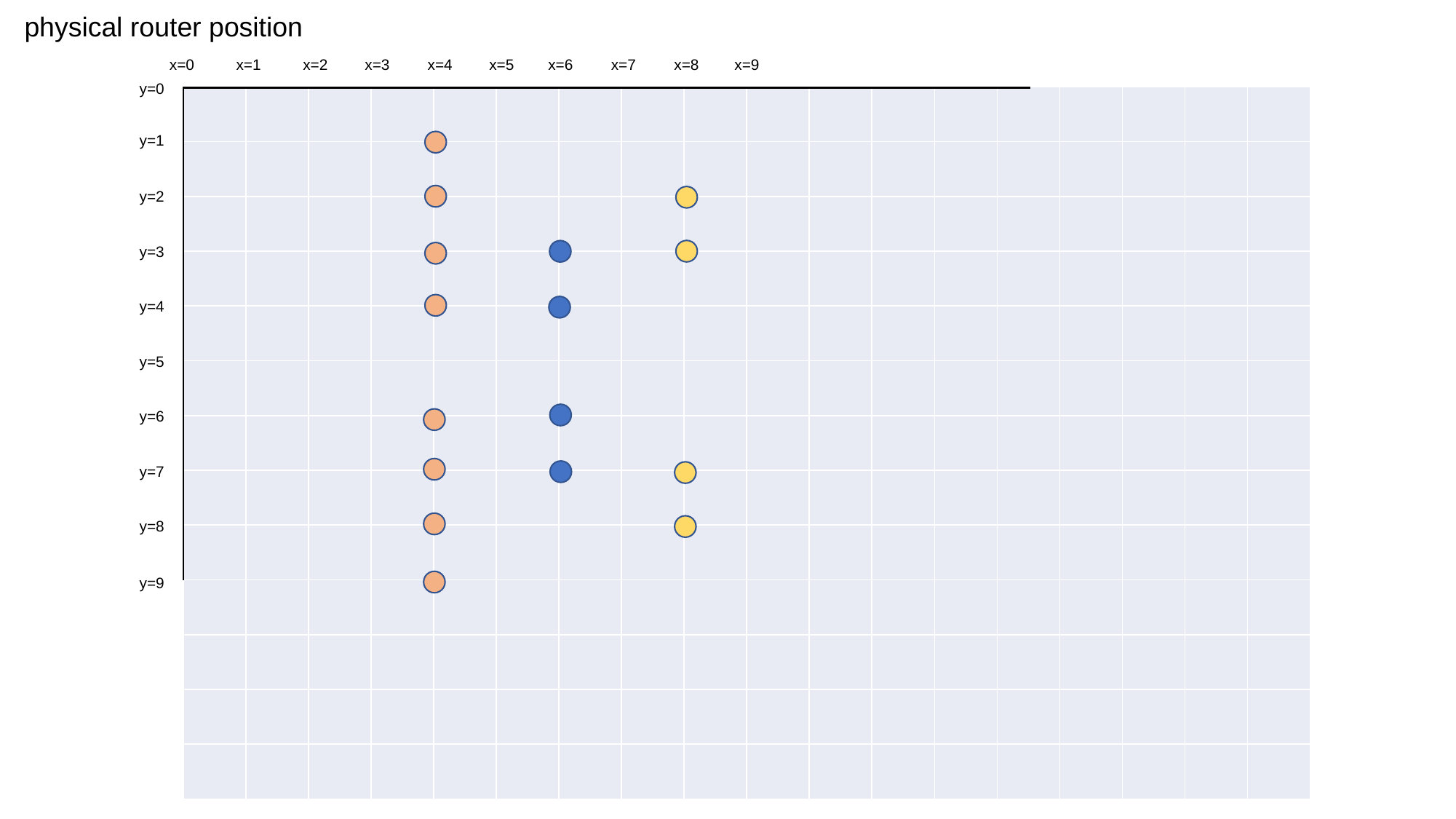

physical router position
x=0
x=1
x=2
x=3
x=4
x=5
x=6
x=7
x=8
x=9
y=0
|  |  |  |  |  |  |  |  |  |  |  |  |  |  |  |  |  |  |
| --- | --- | --- | --- | --- | --- | --- | --- | --- | --- | --- | --- | --- | --- | --- | --- | --- | --- |
|  |  |  |  |  |  |  |  |  |  |  |  |  |  |  |  |  |  |
|  |  |  |  |  |  |  |  |  |  |  |  |  |  |  |  |  |  |
|  |  |  |  |  |  |  |  |  |  |  |  |  |  |  |  |  |  |
|  |  |  |  |  |  |  |  |  |  |  |  |  |  |  |  |  |  |
|  |  |  |  |  |  |  |  |  |  |  |  |  |  |  |  |  |  |
|  |  |  |  |  |  |  |  |  |  |  |  |  |  |  |  |  |  |
|  |  |  |  |  |  |  |  |  |  |  |  |  |  |  |  |  |  |
|  |  |  |  |  |  |  |  |  |  |  |  |  |  |  |  |  |  |
|  |  |  |  |  |  |  |  |  |  |  |  |  |  |  |  |  |  |
|  |  |  |  |  |  |  |  |  |  |  |  |  |  |  |  |  |  |
|  |  |  |  |  |  |  |  |  |  |  |  |  |  |  |  |  |  |
|  |  |  |  |  |  |  |  |  |  |  |  |  |  |  |  |  |  |
y=1

y=2

y=3

y=4

y=5
y=6

y=7

y=8

y=9